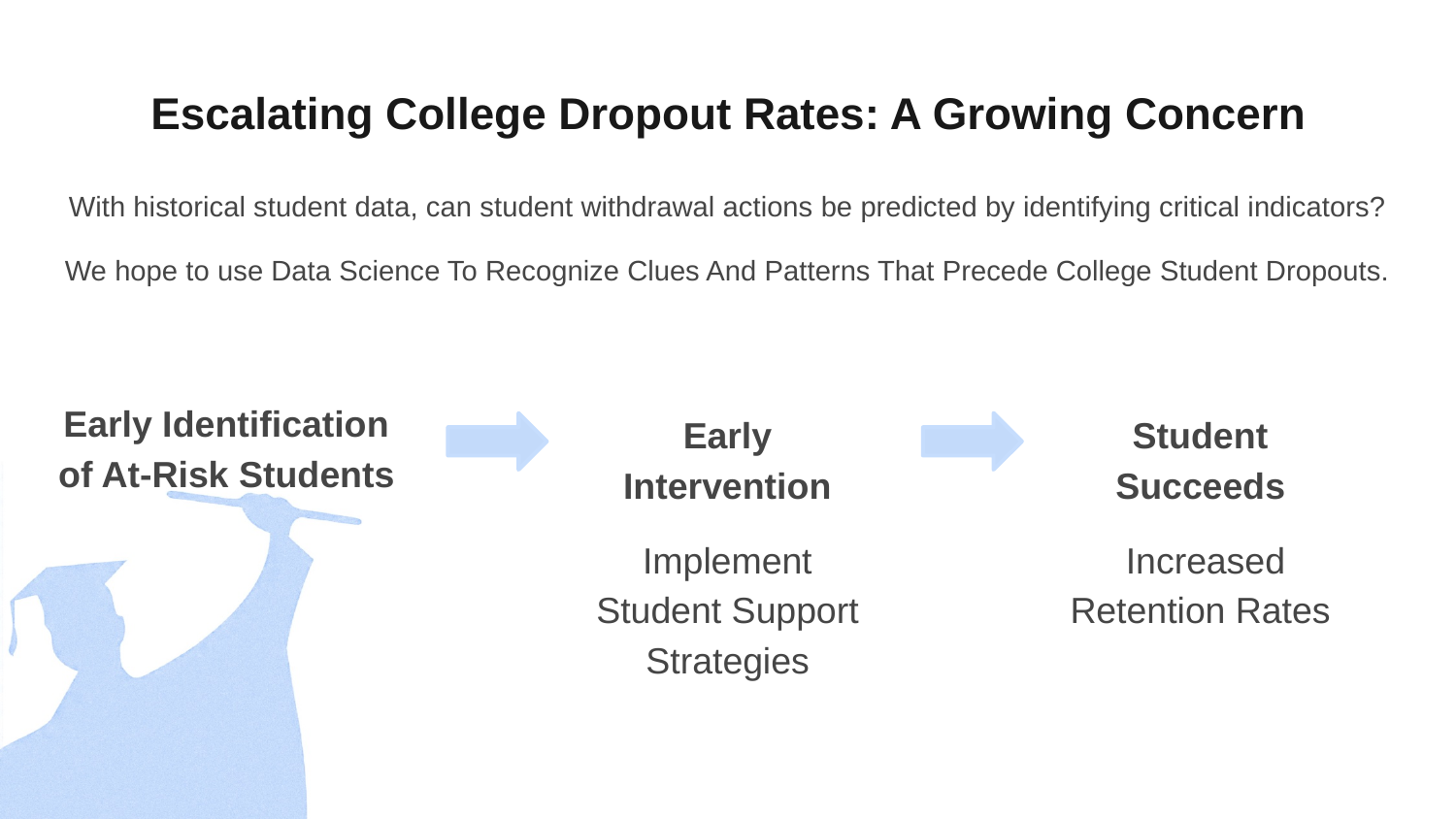

# Escalating College Dropout Rates: A Growing Concern
With historical student data, can student withdrawal actions be predicted by identifying critical indicators?
We hope to use Data Science To Recognize Clues And Patterns That Precede College Student Dropouts.

Early Identification of At-Risk Students
Early Intervention
Implement Student Support Strategies
Student Succeeds
 Increased Retention Rates